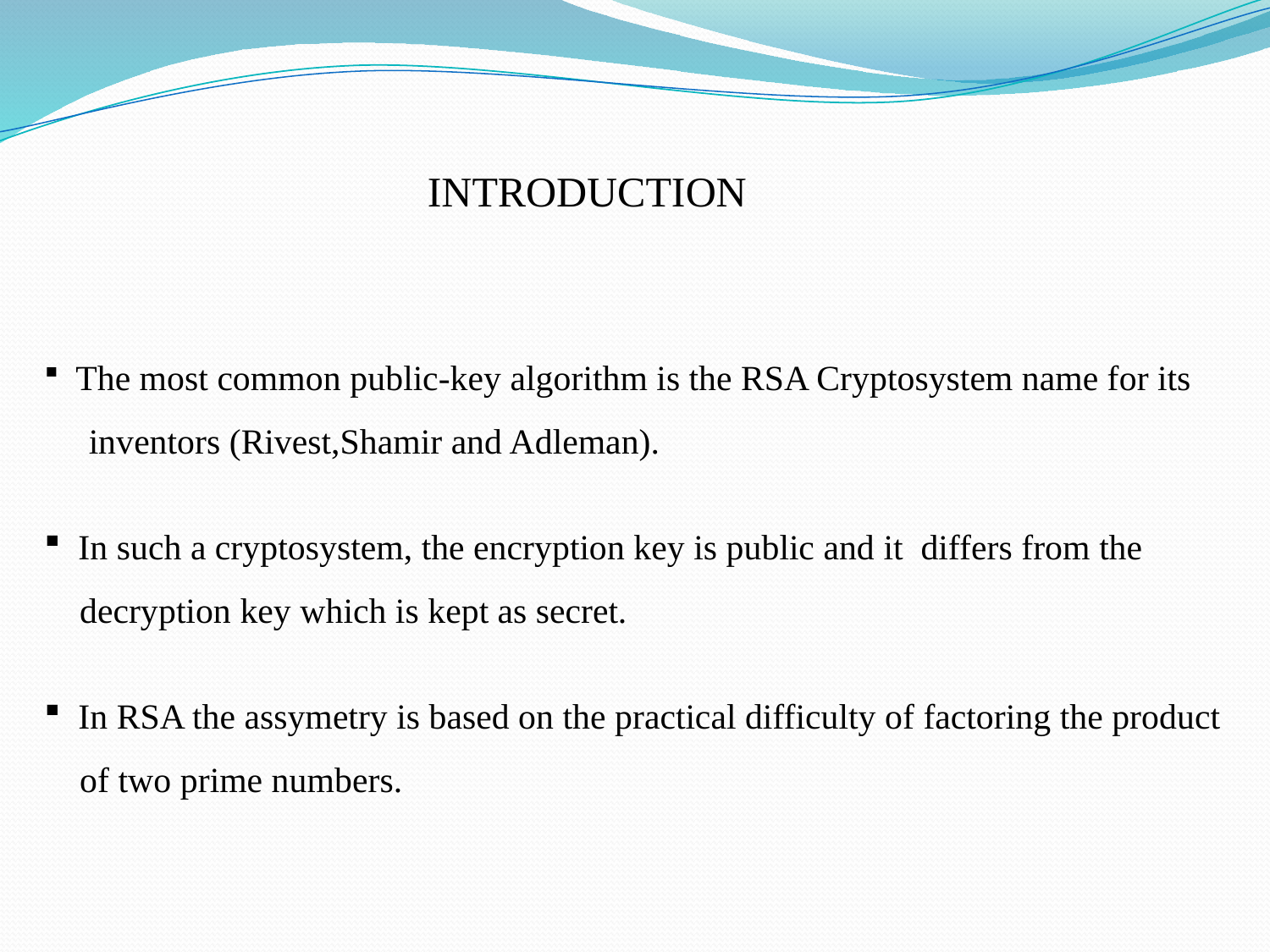

INTRODUCTION
  The most common public-key algorithm is the RSA Cryptosystem name for its
     inventors (Rivest,Shamir and Adleman).

  In such a cryptosystem, the encryption key is public and it  differs from the
    decryption key which is kept as secret.

  In RSA the assymetry is based on the practical difficulty of factoring the product
    of two prime numbers.